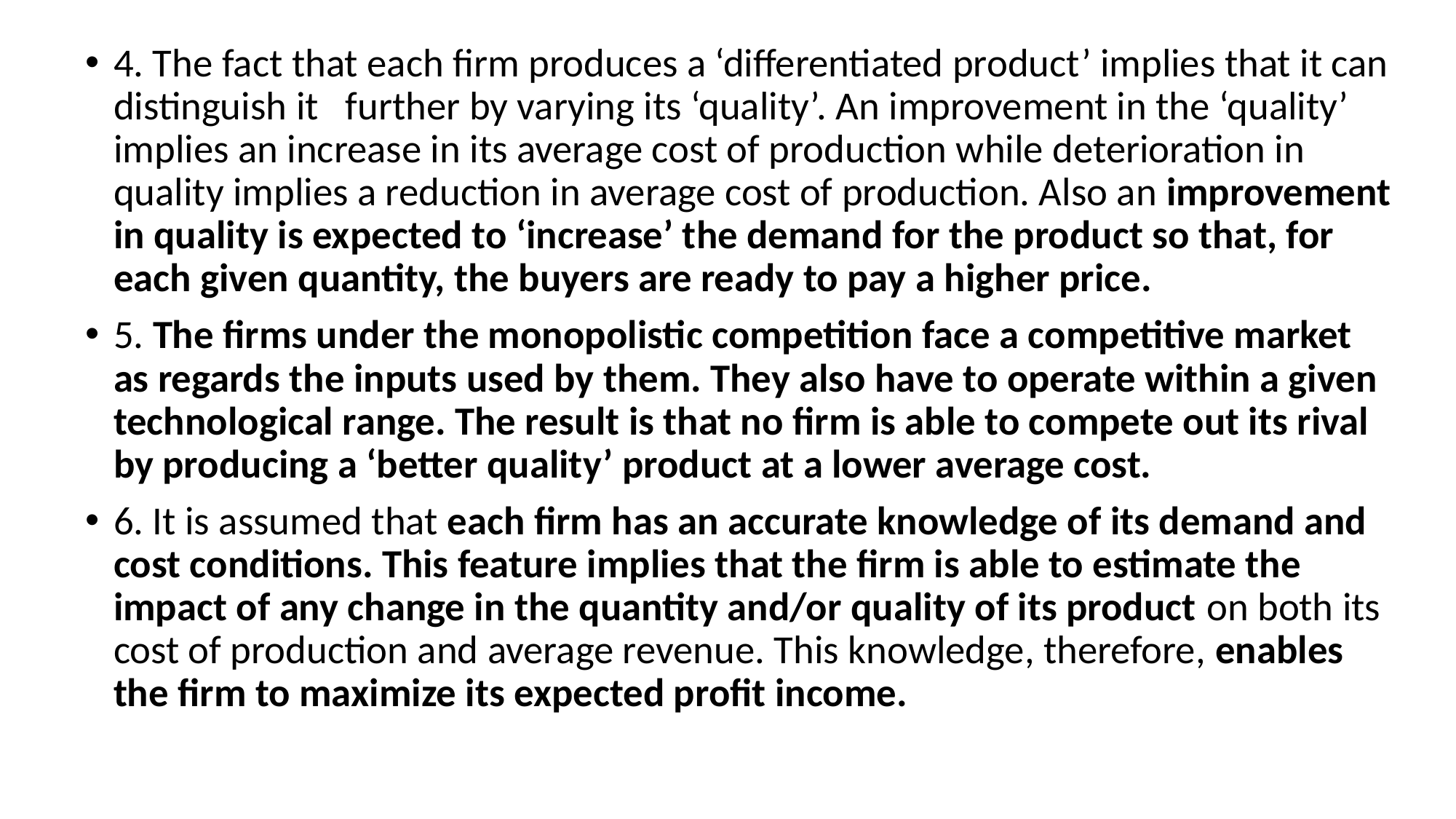

4. The fact that each firm produces a ‘differentiated product’ implies that it can distinguish it   further by varying its ‘quality’. An improvement in the ‘quality’ implies an increase in its average cost of production while deterioration in quality implies a reduction in average cost of production. Also an improvement in quality is expected to ‘increase’ the demand for the product so that, for each given quantity, the buyers are ready to pay a higher price.
5. The firms under the monopolistic competition face a competitive market as regards the inputs used by them. They also have to operate within a given technological range. The result is that no firm is able to compete out its rival by producing a ‘better quality’ product at a lower average cost.
6. It is assumed that each firm has an accurate knowledge of its demand and cost conditions. This feature implies that the firm is able to estimate the impact of any change in the quantity and/or quality of its product on both its cost of production and average revenue. This knowledge, therefore, enables the firm to maximize its expected profit income.